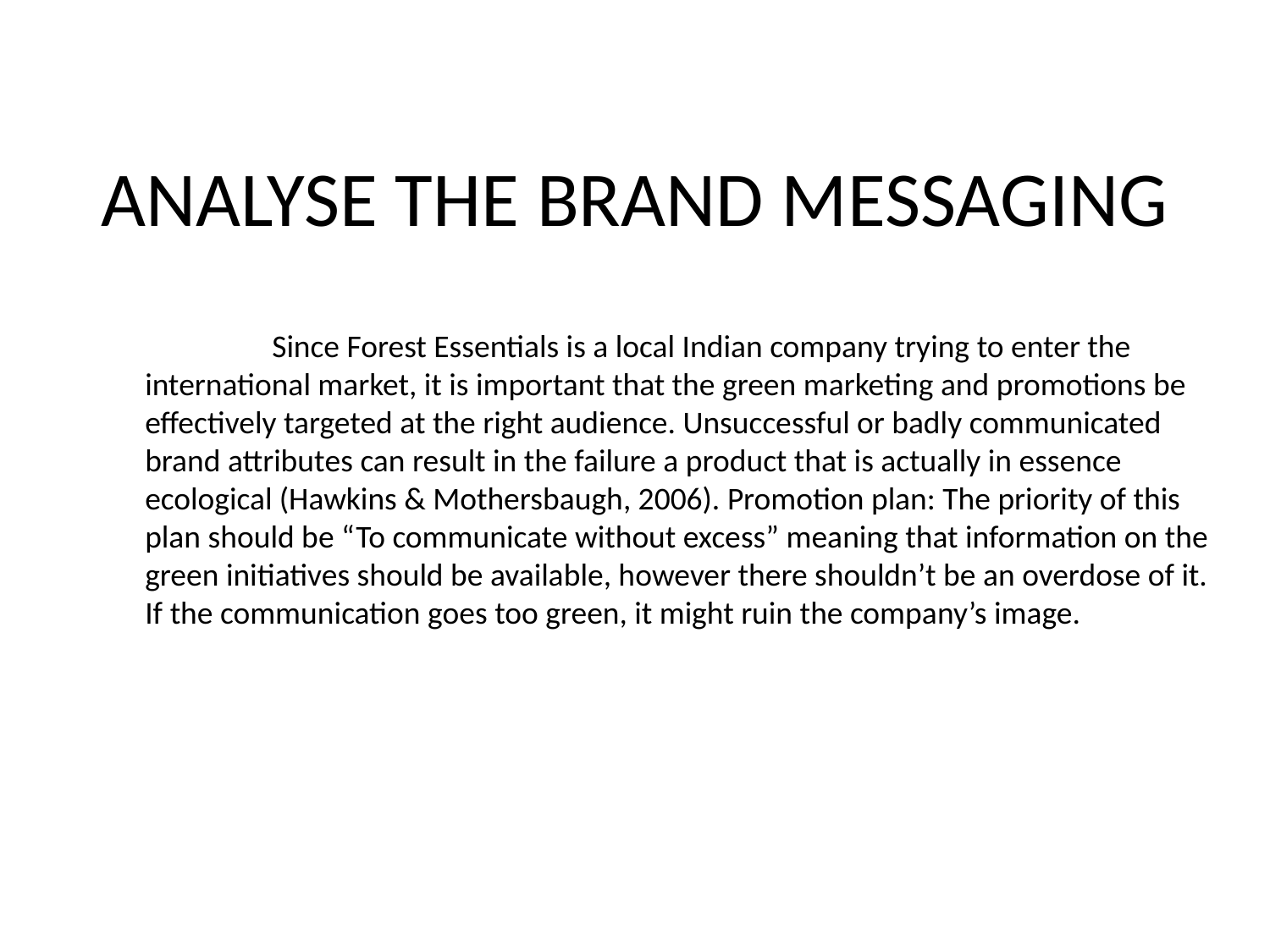

# ANALYSE THE BRAND MESSAGING

		Since Forest Essentials is a local Indian company trying to enter the international market, it is important that the green marketing and promotions be effectively targeted at the right audience. Unsuccessful or badly communicated brand attributes can result in the failure a product that is actually in essence ecological (Hawkins & Mothersbaugh, 2006). Promotion plan: The priority of this plan should be “To communicate without excess” meaning that information on the green initiatives should be available, however there shouldn’t be an overdose of it. If the communication goes too green, it might ruin the company’s image.